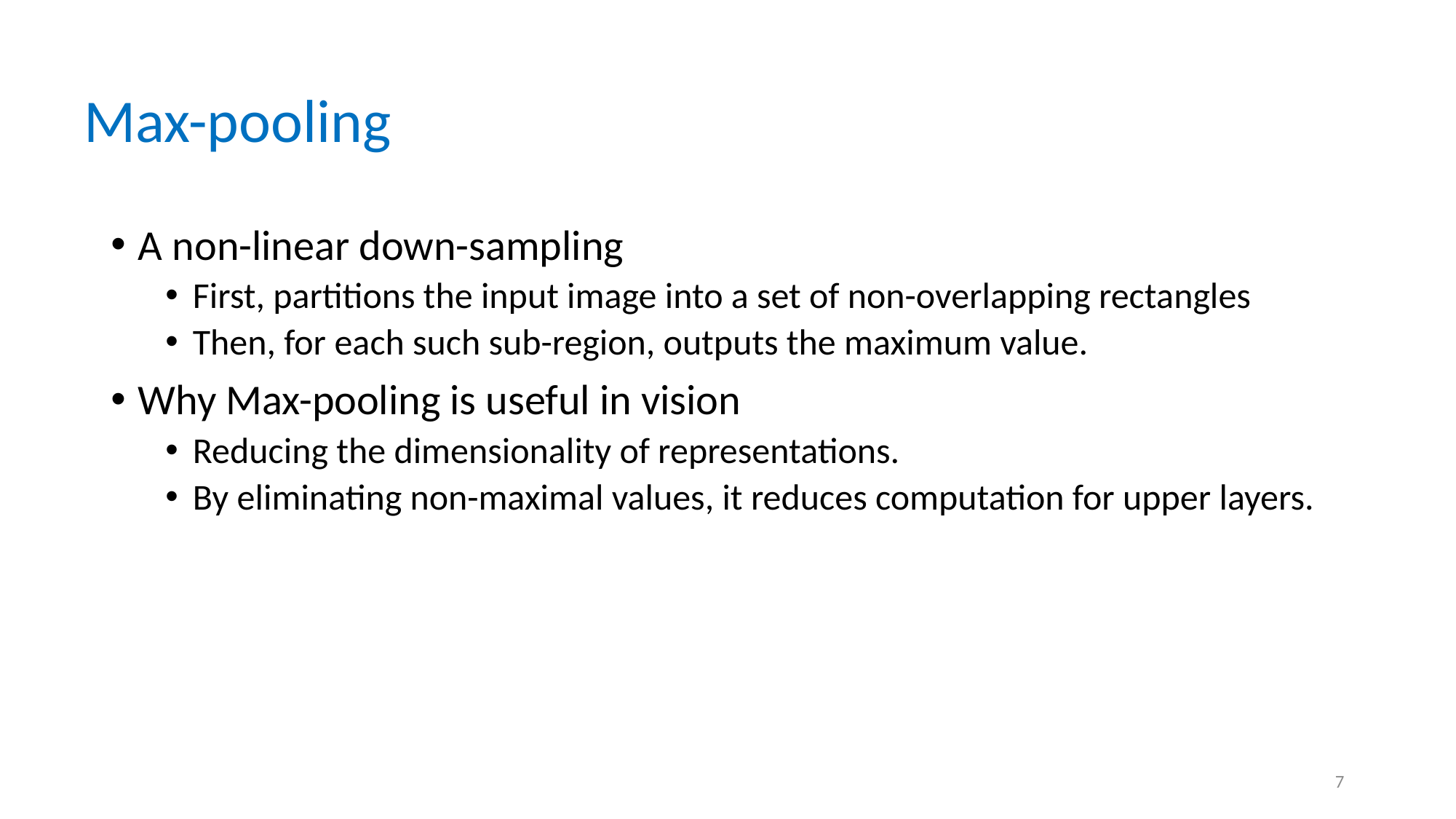

# Max-pooling
A non-linear down-sampling
First, partitions the input image into a set of non-overlapping rectangles
Then, for each such sub-region, outputs the maximum value.
Why Max-pooling is useful in vision
Reducing the dimensionality of representations.
By eliminating non-maximal values, it reduces computation for upper layers.
7